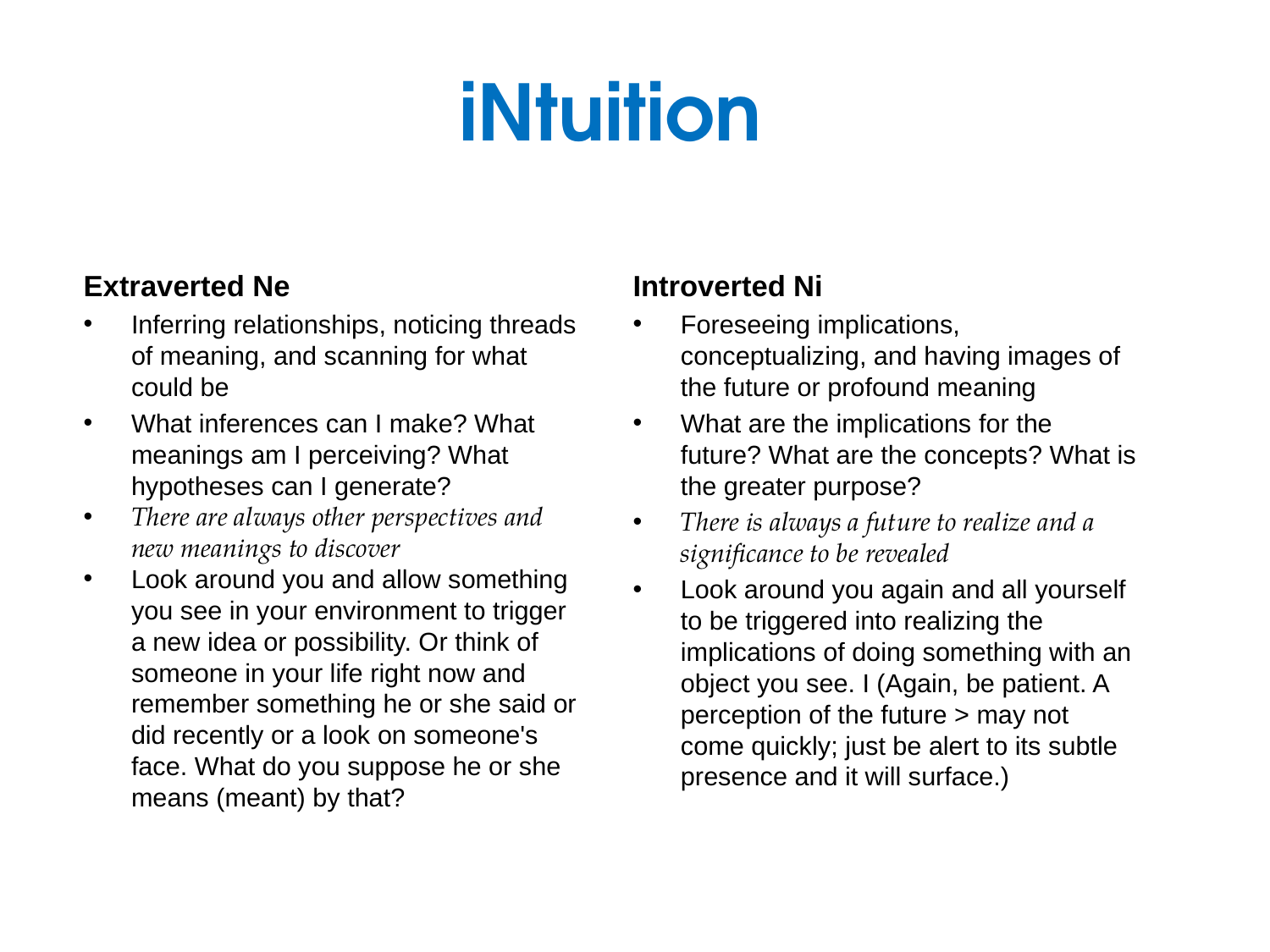

# iNtuition
Extraverted Ne
Inferring relationships, noticing threads of meaning, and scanning for what could be
What inferences can I make? What meanings am I perceiving? What hypotheses can I generate?
There are always other perspectives and new meanings to discover
Look around you and allow something you see in your environment to trigger a new idea or possibility. Or think of someone in your life right now and remember something he or she said or did recently or a look on someone's face. What do you suppose he or she means (meant) by that?
Introverted Ni
Foreseeing implications, conceptualizing, and having images of the future or profound meaning
What are the implications for the future? What are the concepts? What is the greater purpose?
There is always a future to realize and a significance to be revealed
Look around you again and all yourself to be triggered into realizing the implications of doing something with an object you see. I (Again, be patient. A perception of the future > may not come quickly; just be alert to its subtle presence and it will surface.)